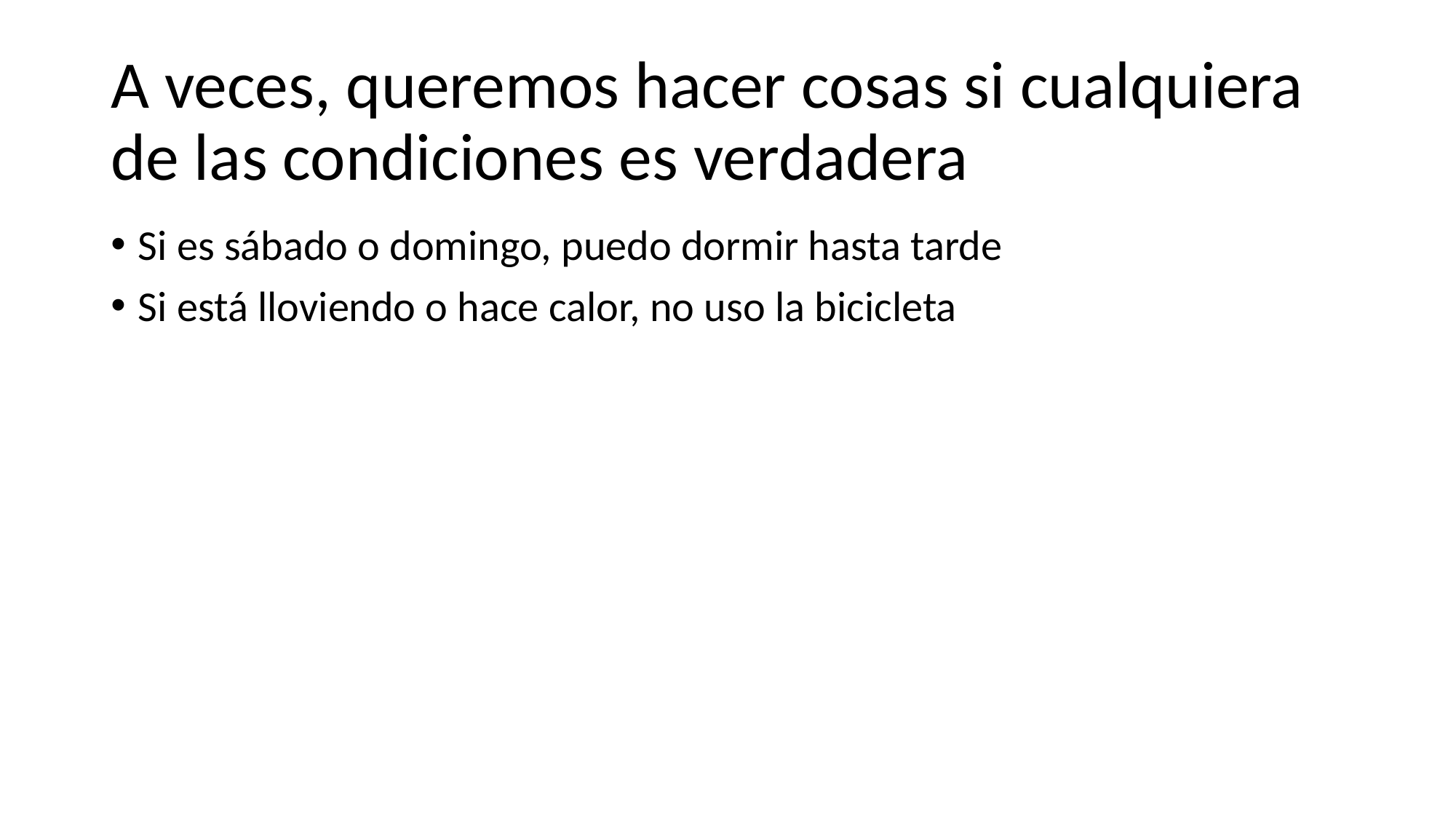

# A veces, queremos hacer cosas si cualquiera de las condiciones es verdadera
Si es sábado o domingo, puedo dormir hasta tarde
Si está lloviendo o hace calor, no uso la bicicleta